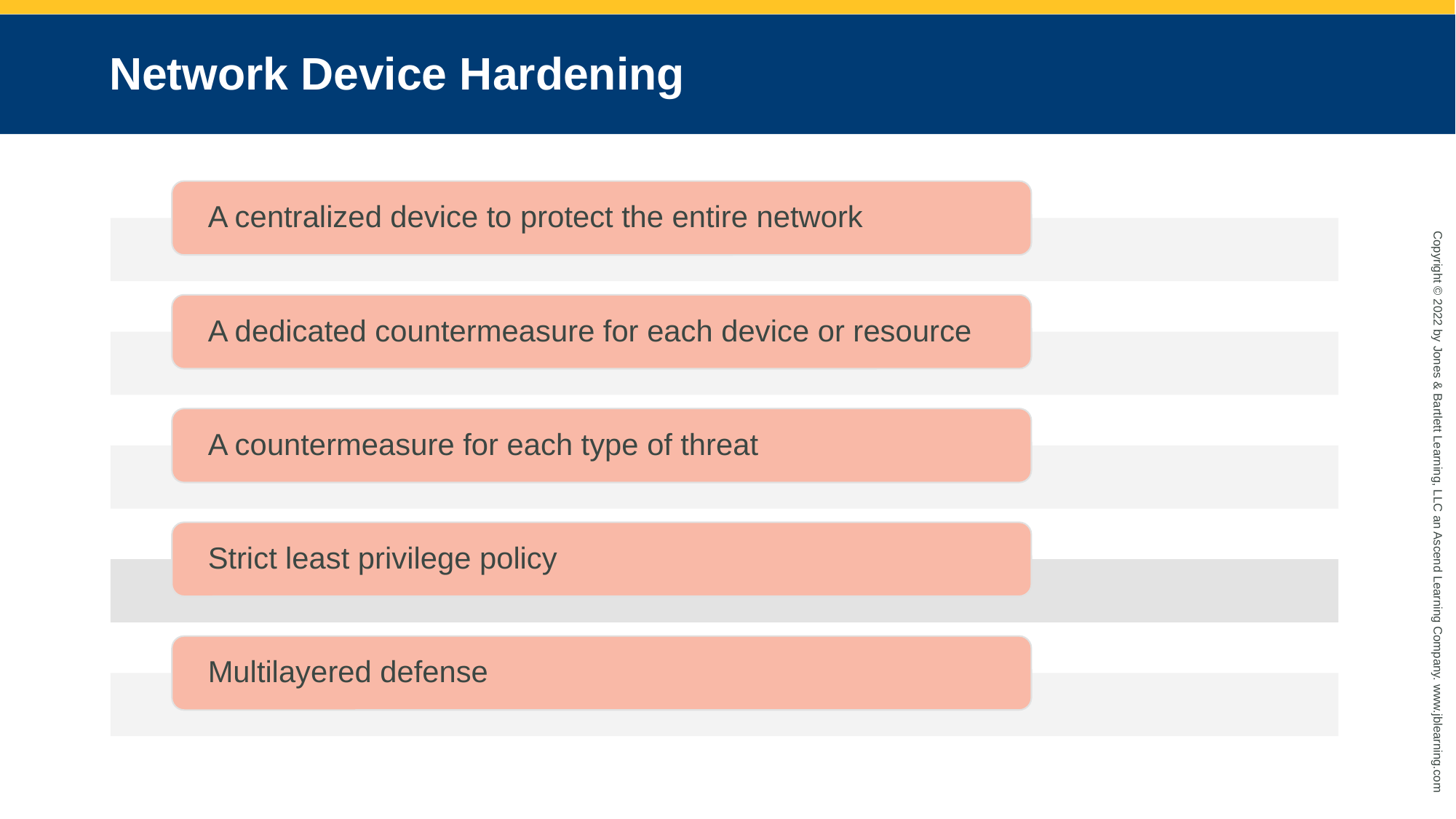

# Network Device Hardening
A centralized device to protect the entire network
A dedicated countermeasure for each device or resource
A countermeasure for each type of threat
Strict least privilege policy
Multilayered defense